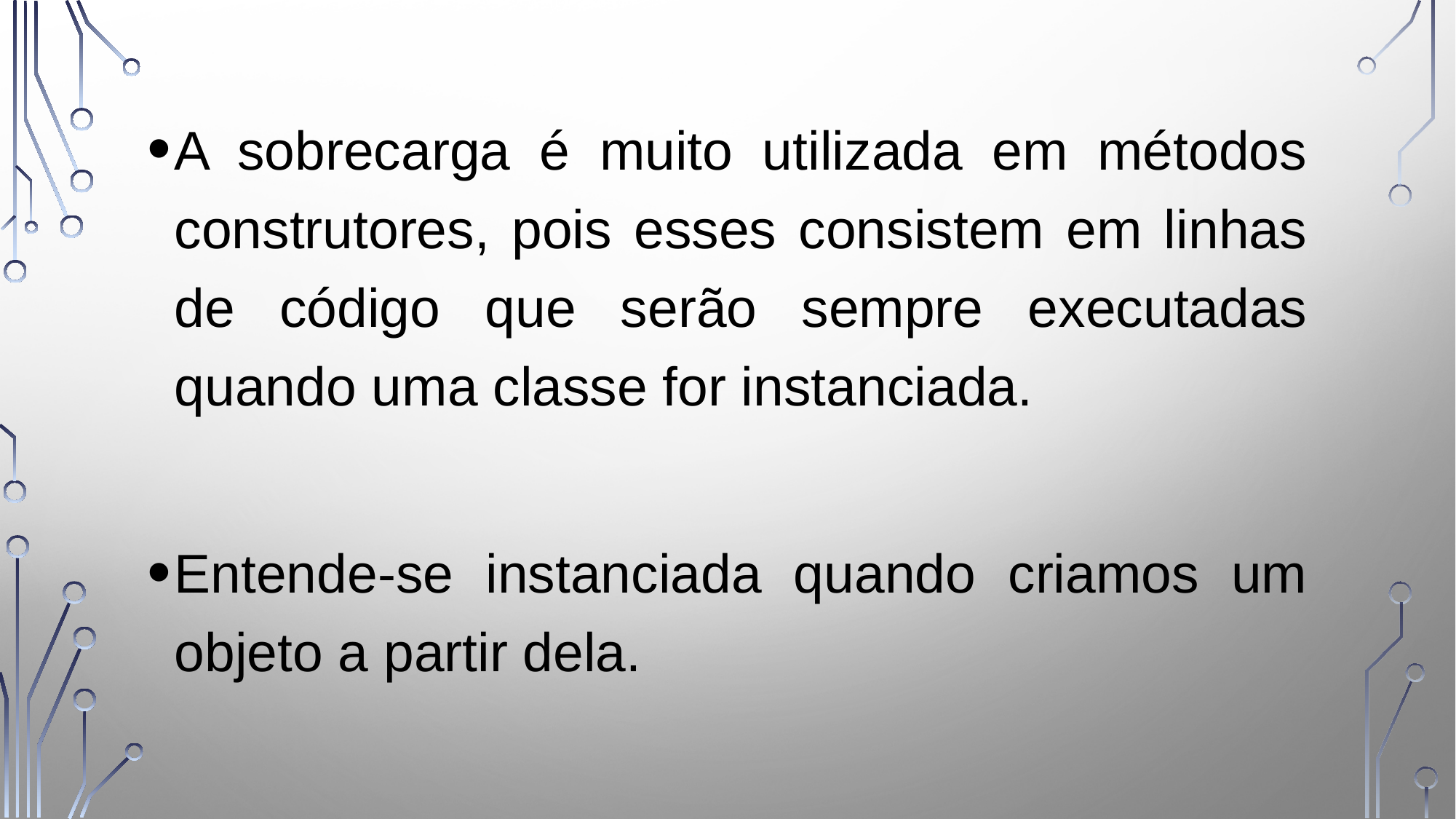

A sobrecarga é muito utilizada em métodos construtores, pois esses consistem em linhas de código que serão sempre executadas quando uma classe for instanciada.

Entende-se instanciada quando criamos um objeto a partir dela.
32